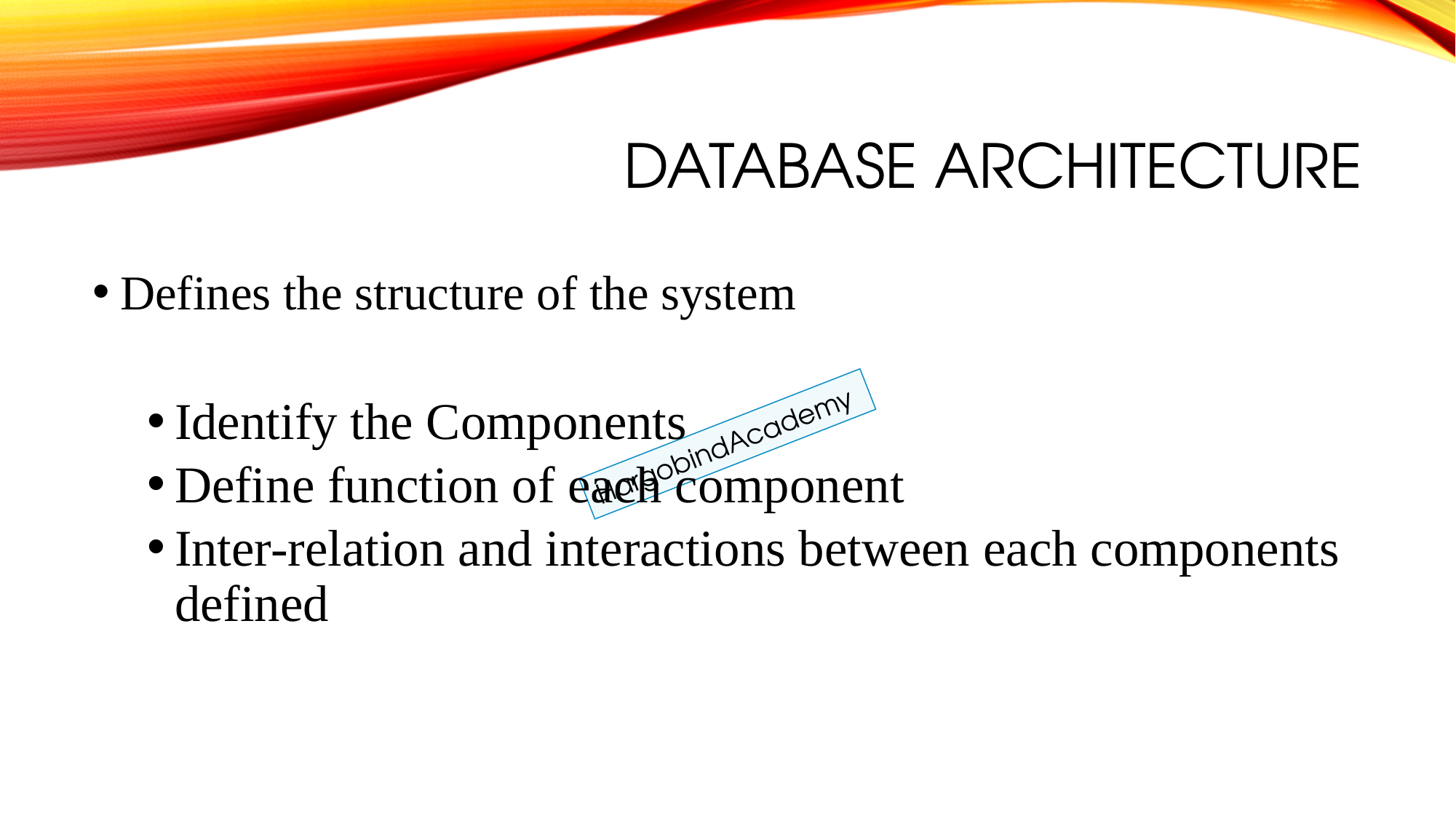

# Database Architecture
Defines the structure of the system

Identify the Components
Define function of each component
Inter-relation and interactions between each components defined